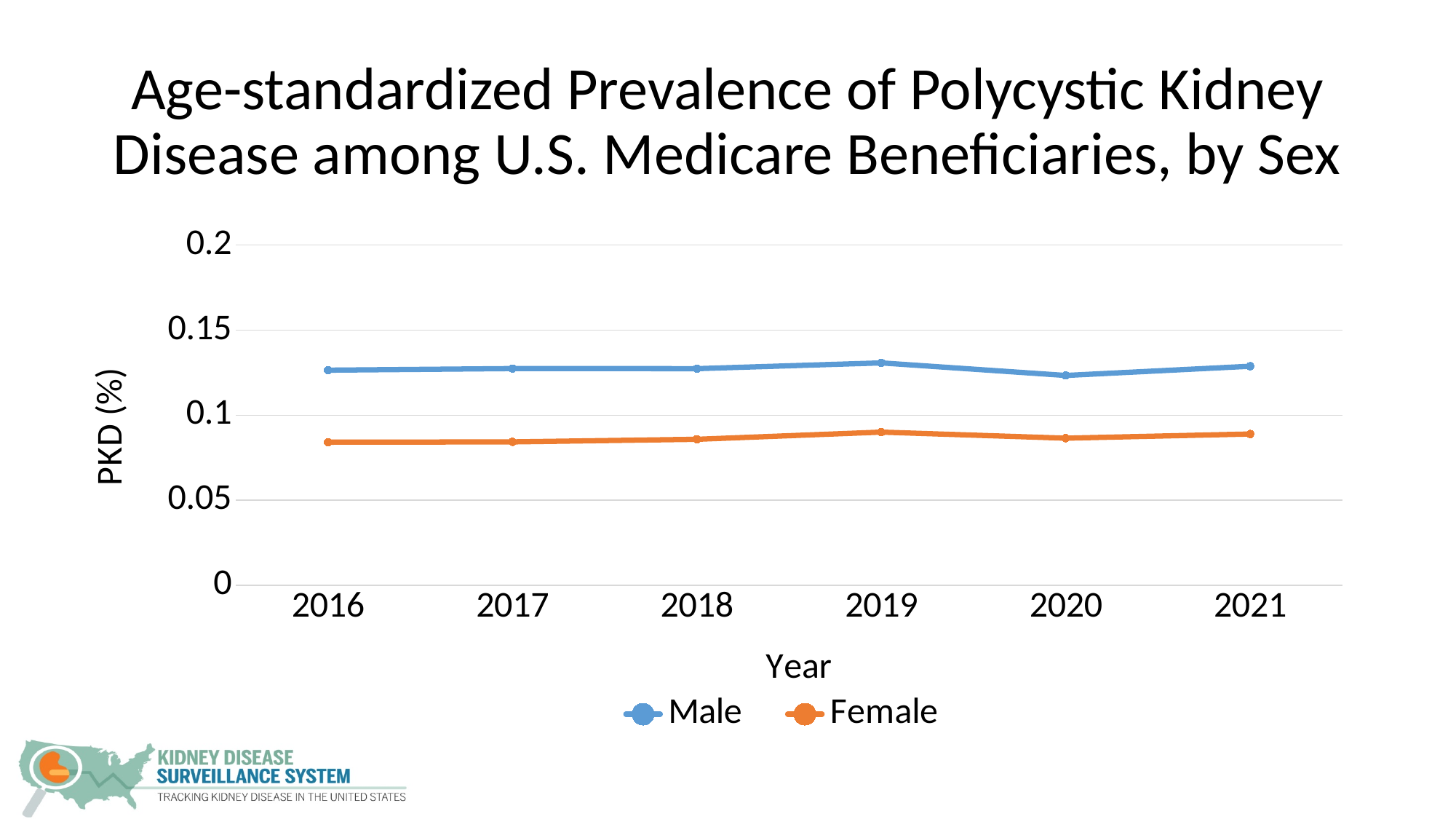

# Age-standardized Prevalence of Polycystic Kidney Disease among U.S. Medicare Beneficiaries, by Sex

### Chart

| Category | Male  | Female |
|---|---|---|
| 2016 | 0.12647578668649692 | 0.08414958157987484 |
| 2017 | 0.12742606056831218 | 0.08431847521938442 |
| 2018 | 0.1273624115152433 | 0.08584083605166881 |
| 2019 | 0.1307622859386174 | 0.09004084539803583 |
| 2020 | 0.1233647697416477 | 0.08648722441325915 |
| 2021 | 0.1287906098359252 | 0.08893207342622733 |